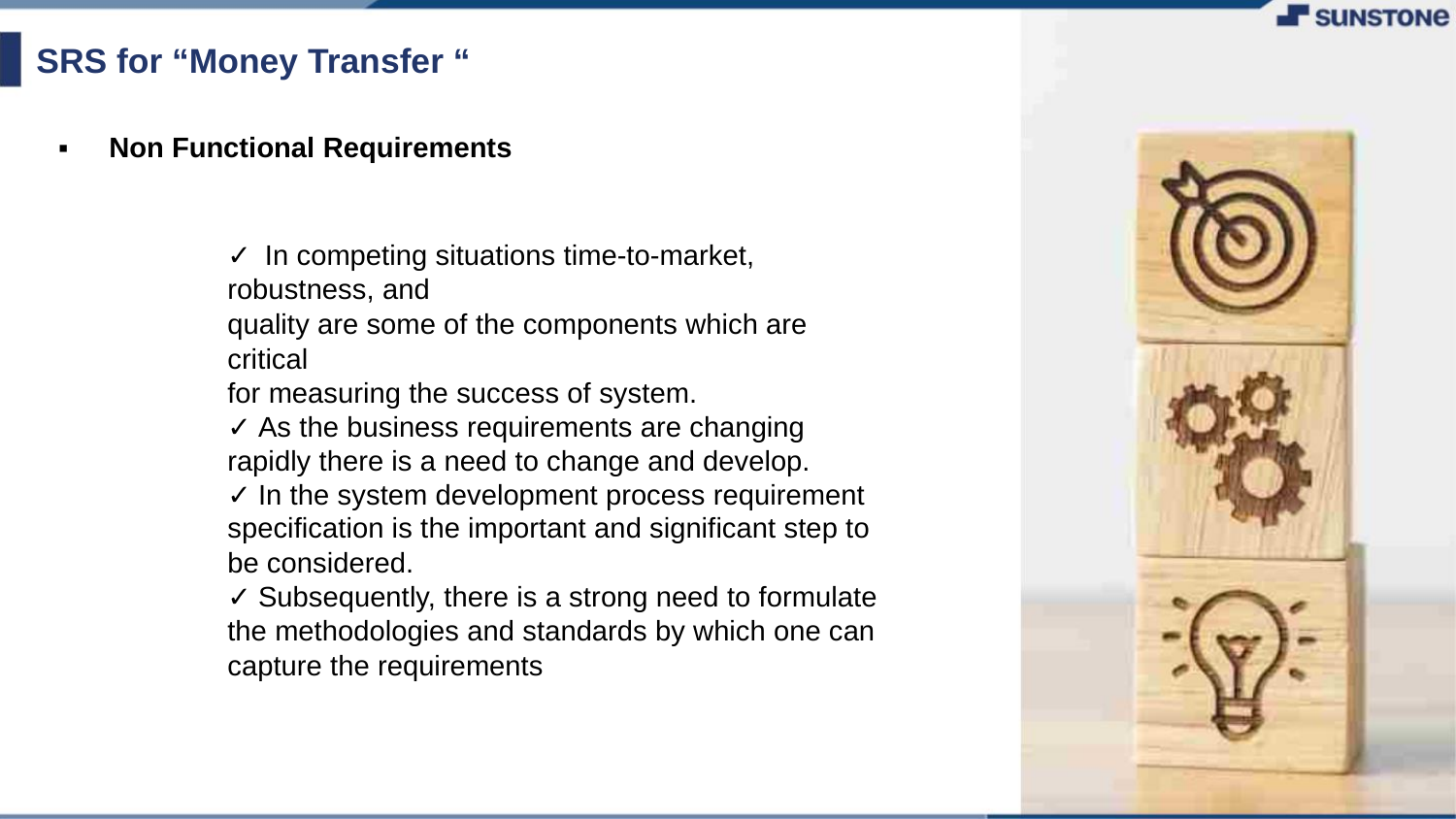

SRS for “Money Transfer “
Non Functional Requirements
▪
✓ In competing situations time-to-market,
robustness, and
quality are some of the components which are
critical
for measuring the success of system.
✓ As the business requirements are changing
rapidly there is a need to change and develop.
✓ In the system development process requirement
specification is the important and significant step to
be considered.
✓ Subsequently, there is a strong need to formulate
the methodologies and standards by which one can
capture the requirements